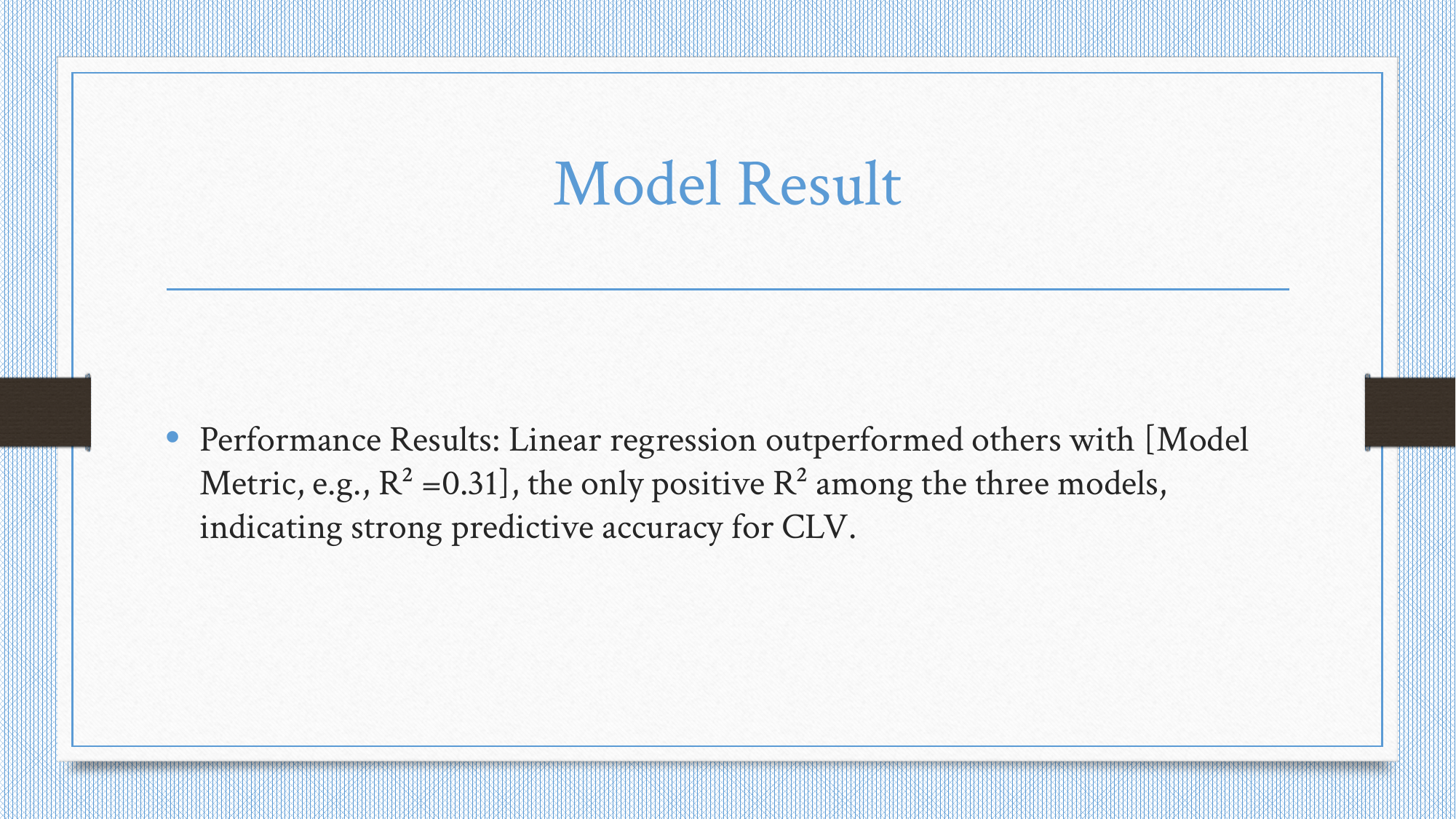

# Model Result

Performance Results: Linear regression outperformed others with [Model Metric, e.g., R² =0.31], the only positive R² among the three models, indicating strong predictive accuracy for CLV.